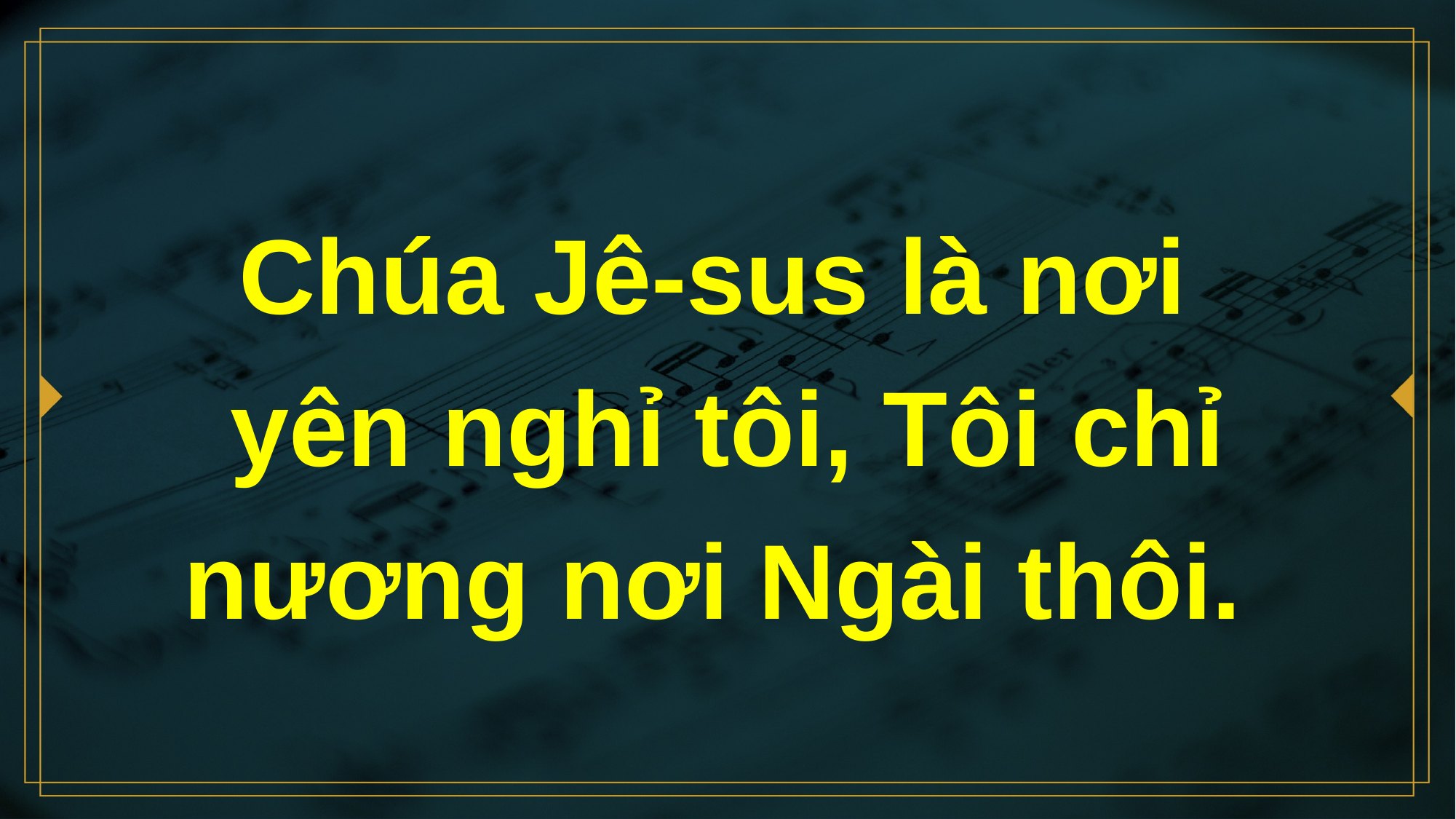

# Chúa Jê-sus là nơi yên nghỉ tôi, Tôi chỉ nương nơi Ngài thôi.